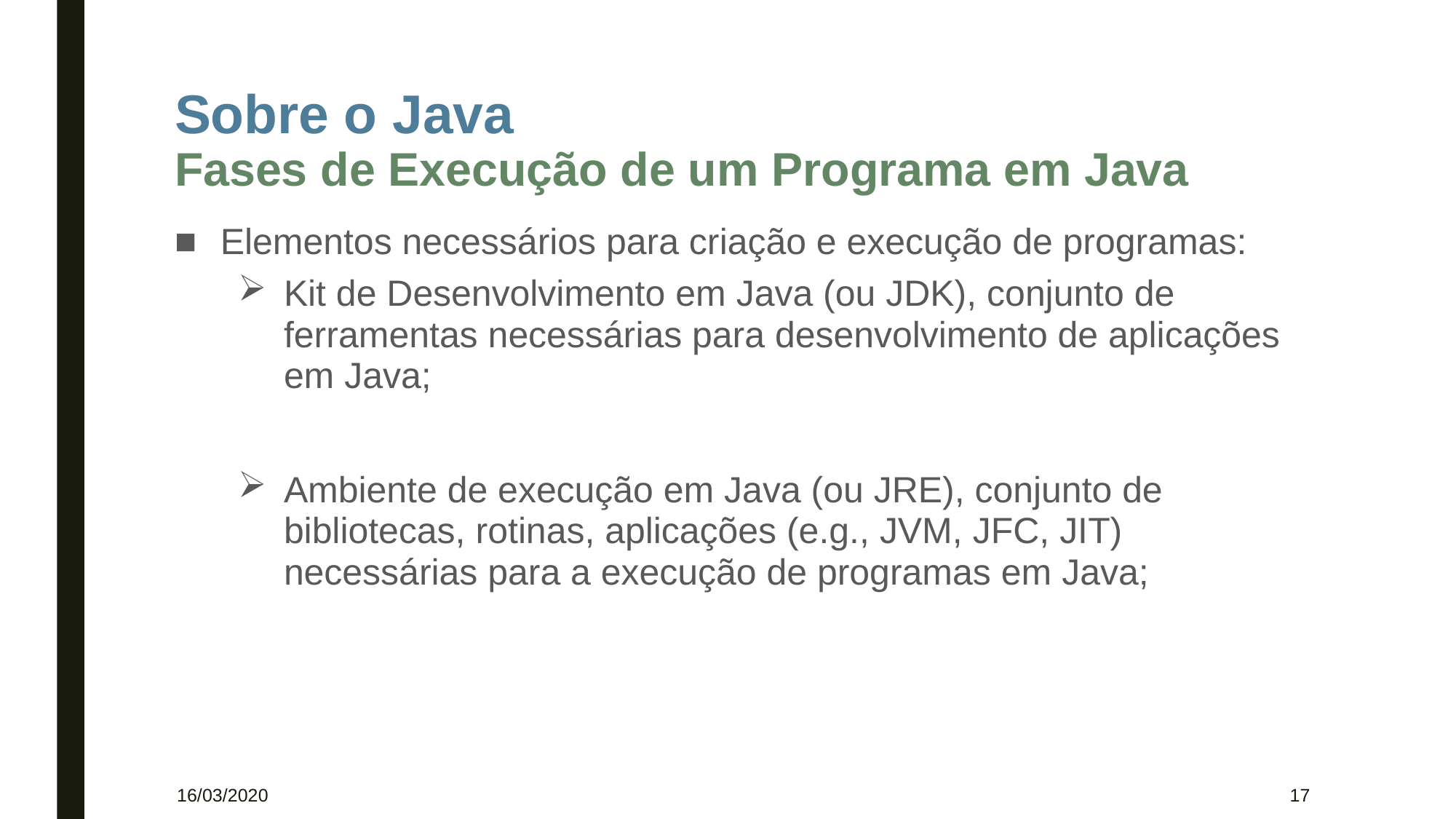

# Sobre o Java Fases de Execução de um Programa em Java
Elementos necessários para criação e execução de programas:
Kit de Desenvolvimento em Java (ou JDK), conjunto de ferramentas necessárias para desenvolvimento de aplicações em Java;

Ambiente de execução em Java (ou JRE), conjunto de bibliotecas, rotinas, aplicações (e.g., JVM, JFC, JIT) necessárias para a execução de programas em Java;

16/03/2020
17